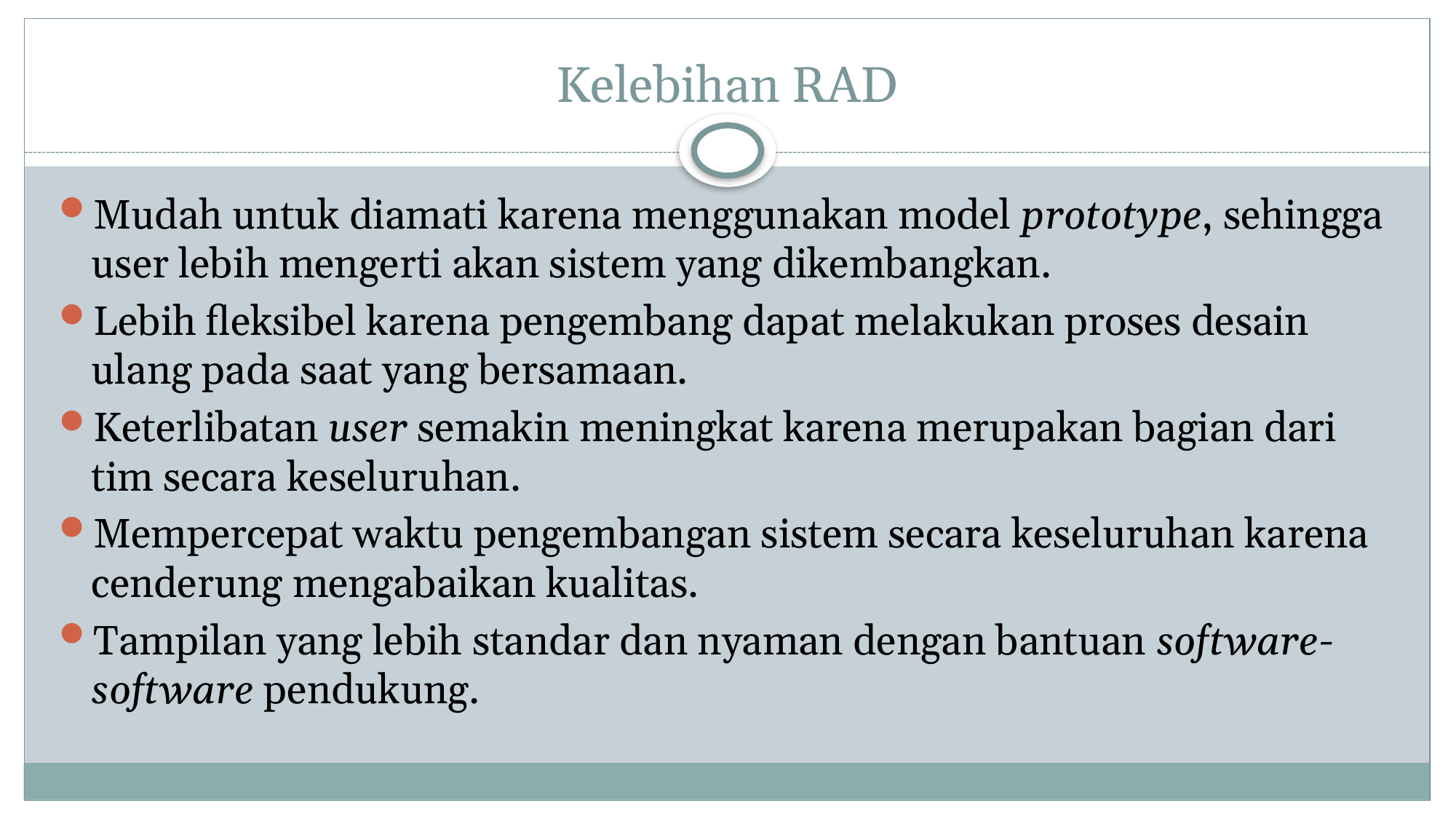

# Kelebihan RAD
Mudah untuk diamati karena menggunakan model prototype, sehingga user lebih mengerti akan sistem yang dikembangkan.
Lebih fleksibel karena pengembang dapat melakukan proses desain ulang pada saat yang bersamaan.
Keterlibatan user semakin meningkat karena merupakan bagian dari tim secara keseluruhan.
Mempercepat waktu pengembangan sistem secara keseluruhan karena cenderung mengabaikan kualitas.
Tampilan yang lebih standar dan nyaman dengan bantuan software-software pendukung.